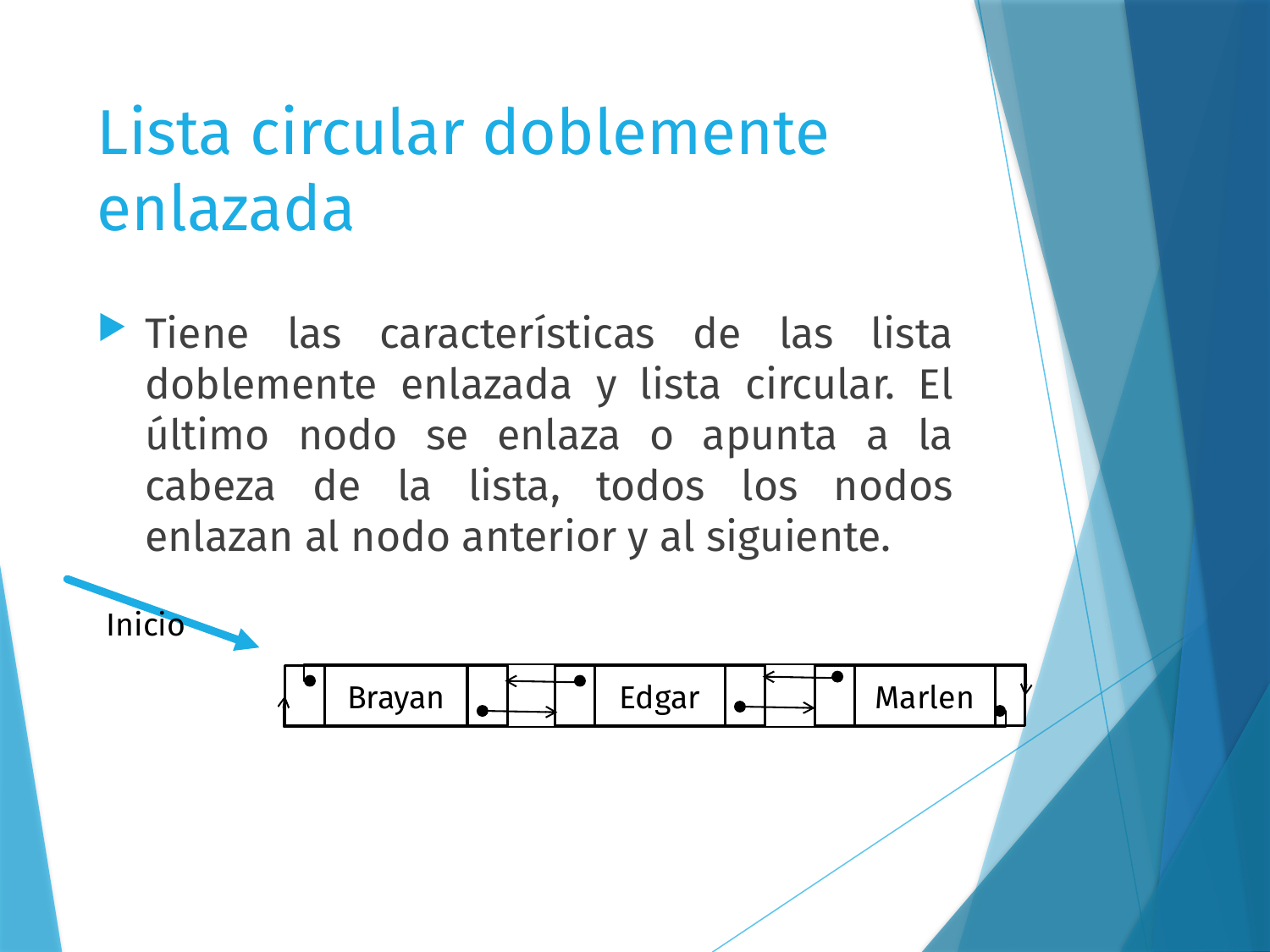

# Lista circular doblemente enlazada
Tiene las características de las lista doblemente enlazada y lista circular. El último nodo se enlaza o apunta a la cabeza de la lista, todos los nodos enlazan al nodo anterior y al siguiente.
Inicio

Brayan

Edgar

Marlen